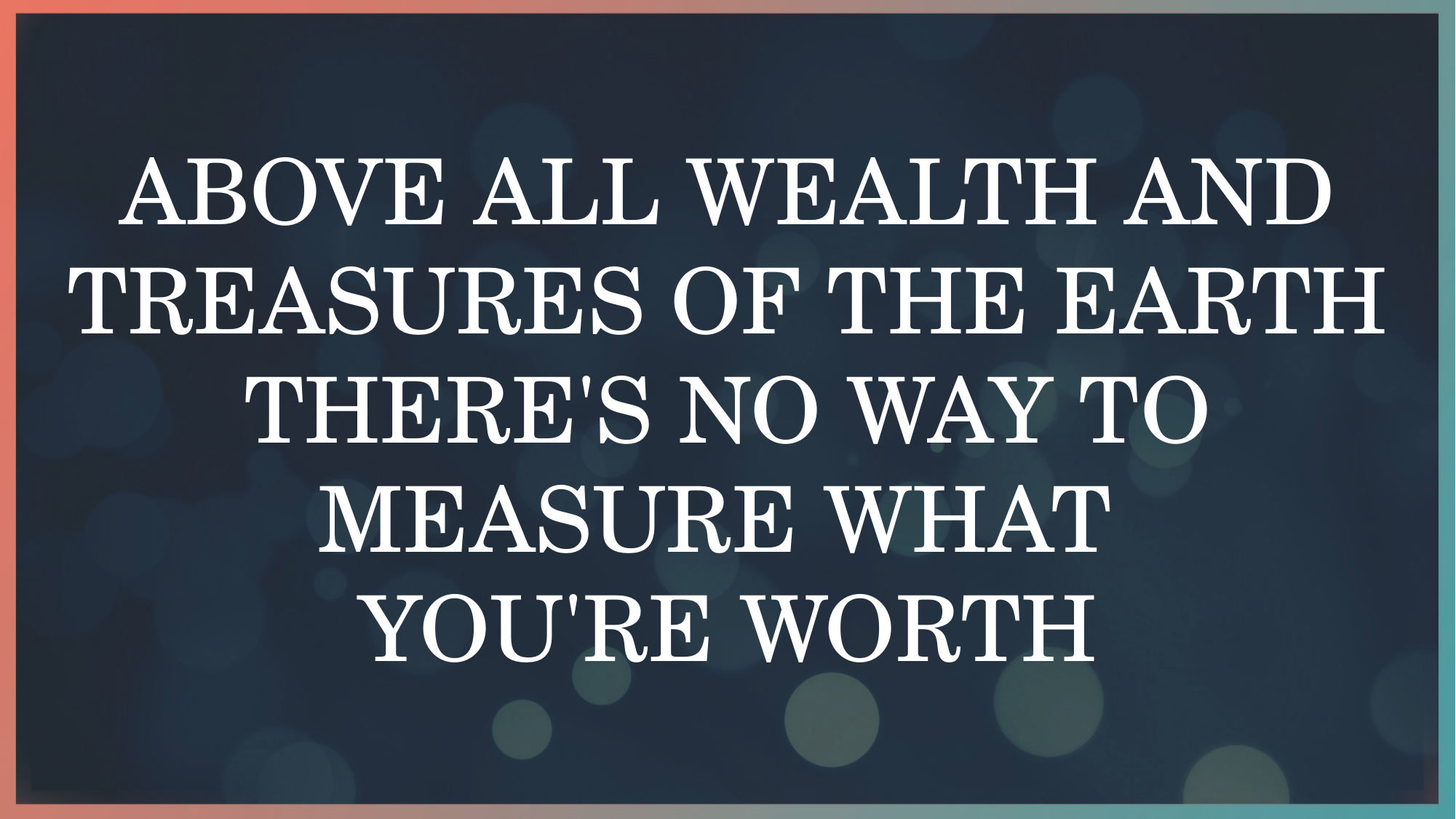

ABOVE ALL WEALTH AND TREASURES OF THE EARTH
THERE'S NO WAY TO MEASURE WHAT
YOU'RE WORTH